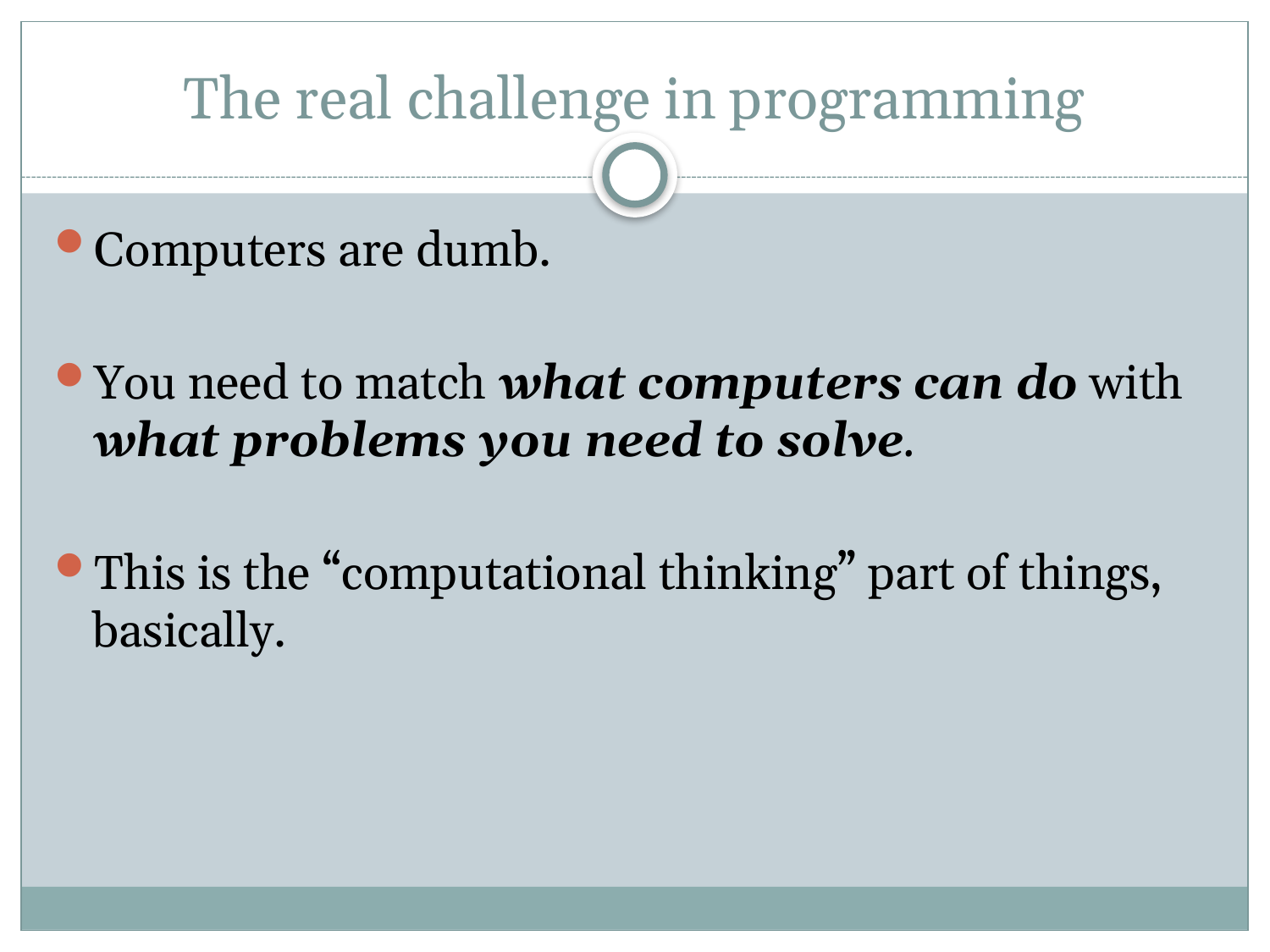

# The real challenge in programming
Computers are dumb.

You need to match what computers can do with what problems you need to solve.

This is the “computational thinking” part of things, basically.